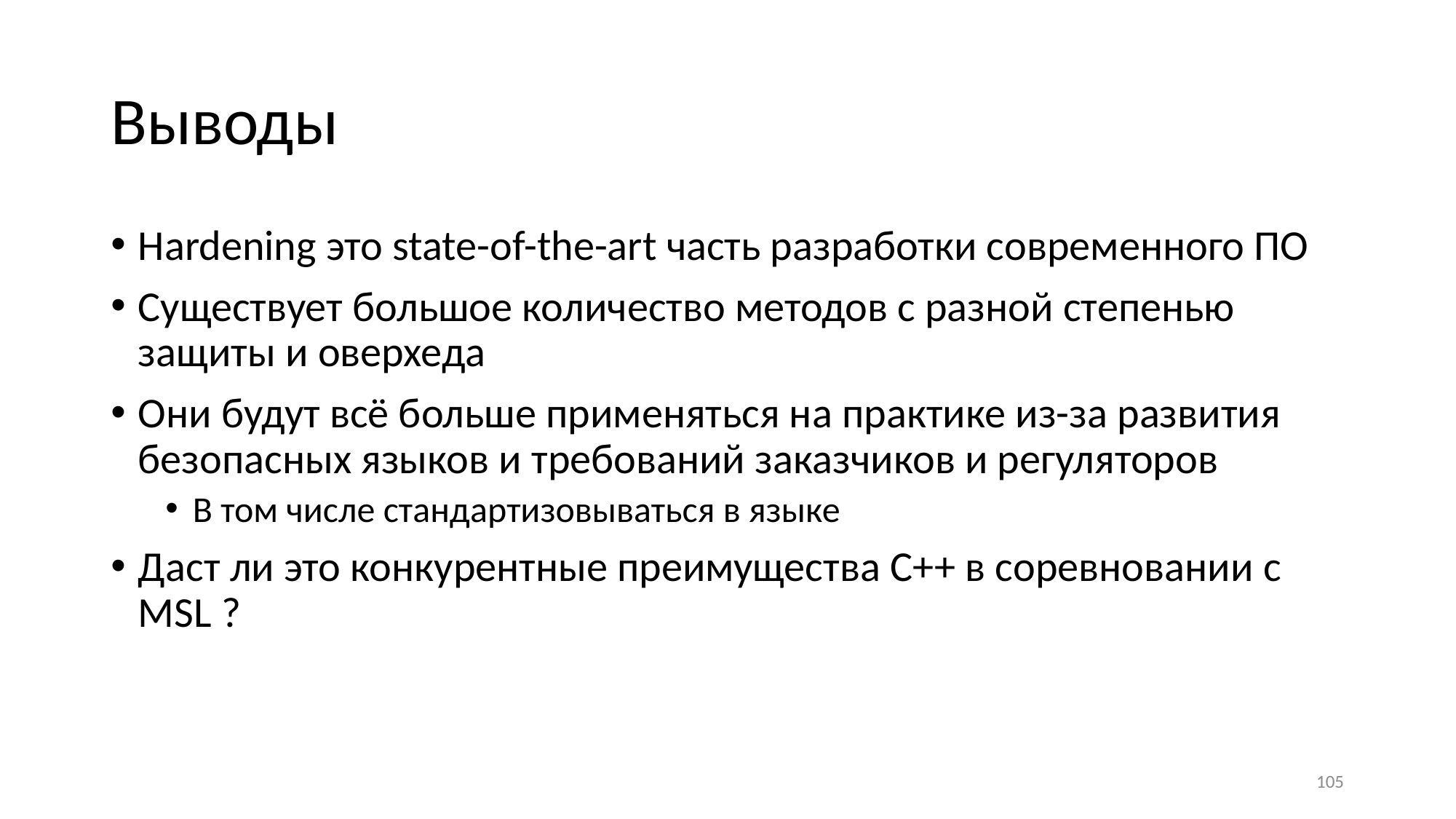

# Выводы
Hardening это state-of-the-art часть разработки современного ПО
Существует большое количество методов с разной степенью защиты и оверхеда
Они будут всё больше применяться на практике из-за развития безопасных языков и требований заказчиков и регуляторов
В том числе стандартизовываться в языке
Даст ли это конкурентные преимущества C++ в соревновании с MSL ?

105